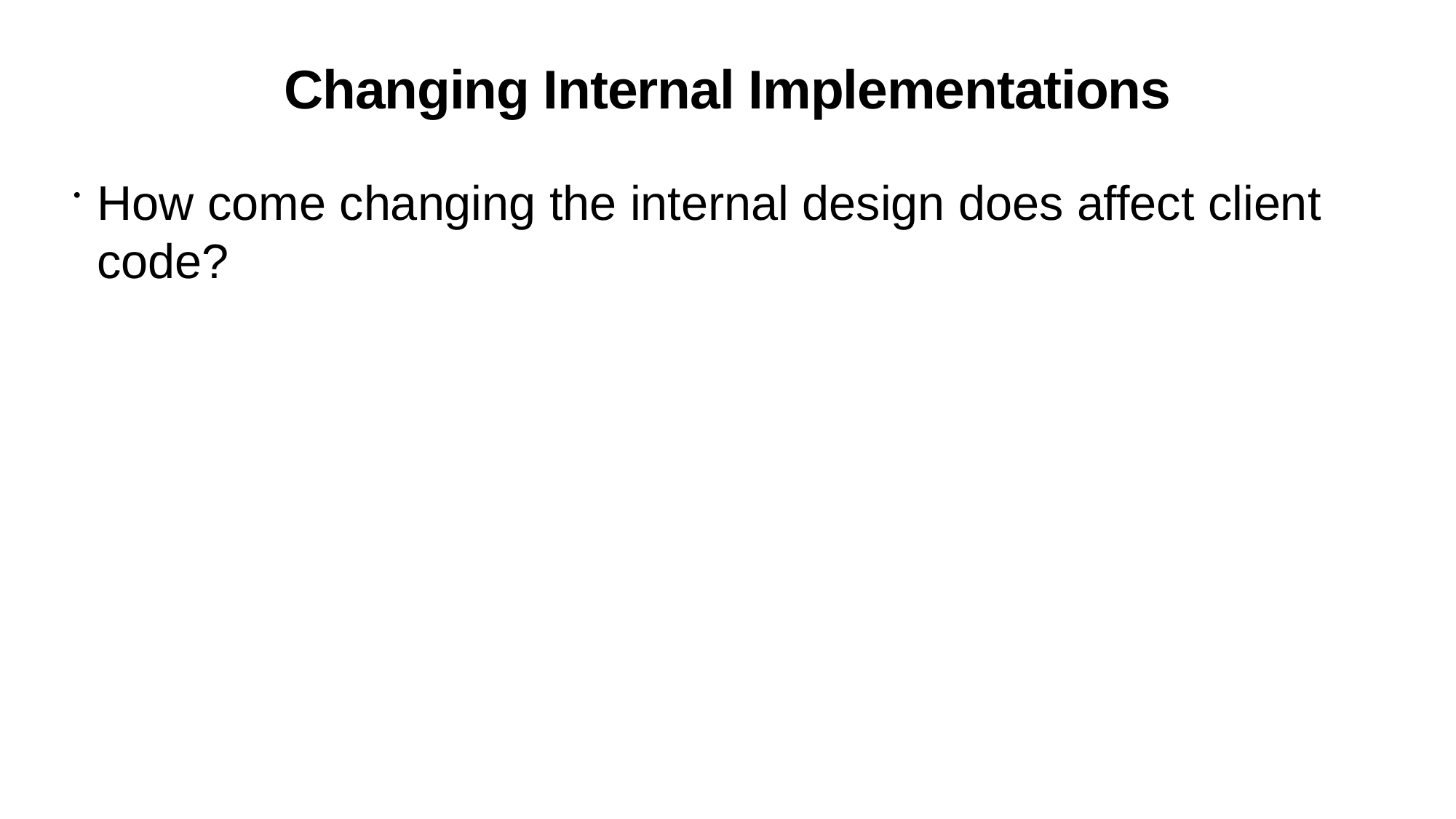

# Changing Internal Implementations
How come changing the internal design does affect client code?